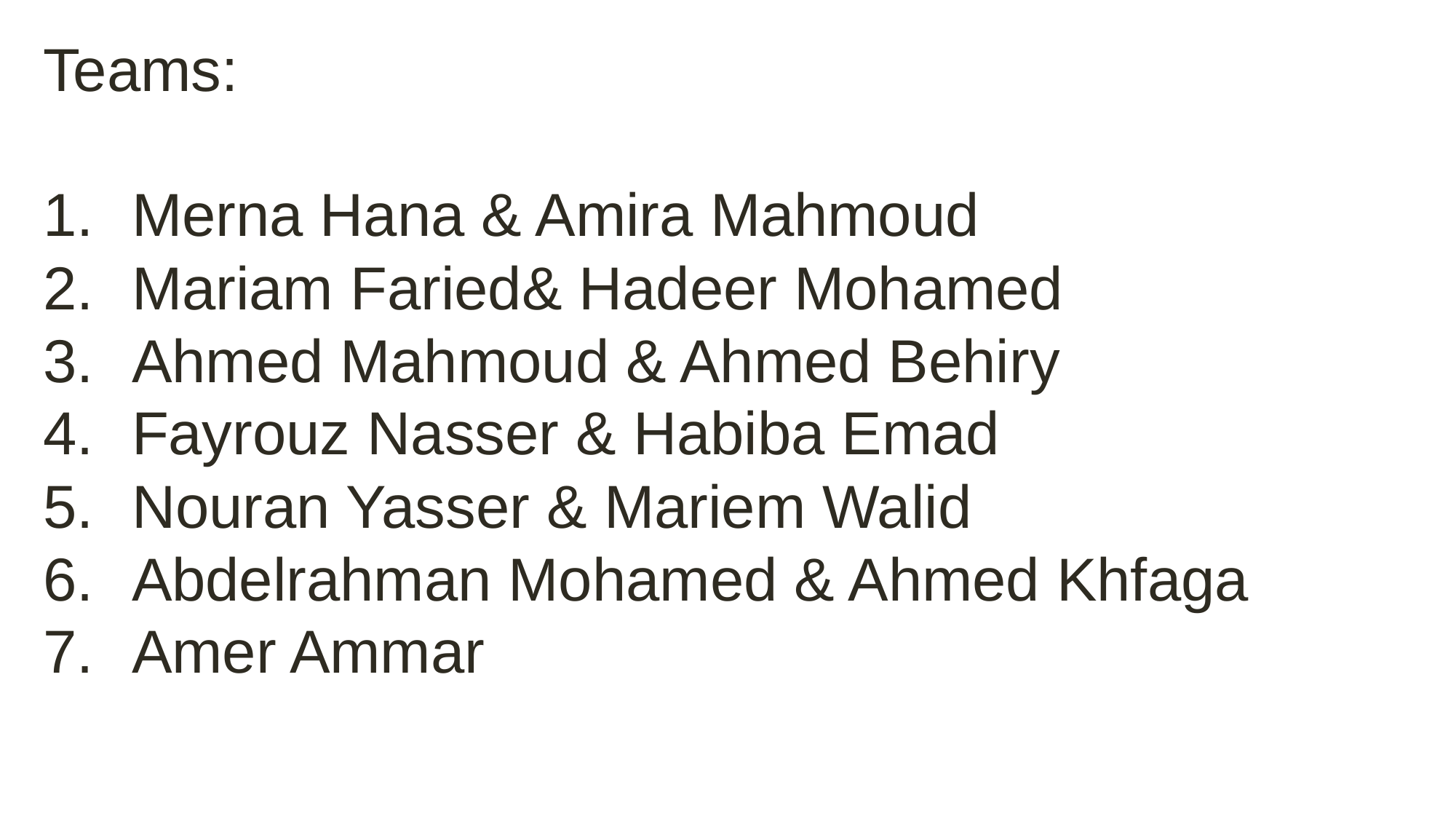

Teams:

Merna Hana & Amira Mahmoud
Mariam Faried& Hadeer Mohamed
Ahmed Mahmoud & Ahmed Behiry
Fayrouz Nasser & Habiba Emad
Nouran Yasser & Mariem Walid
Abdelrahman Mohamed & Ahmed Khfaga
Amer Ammar